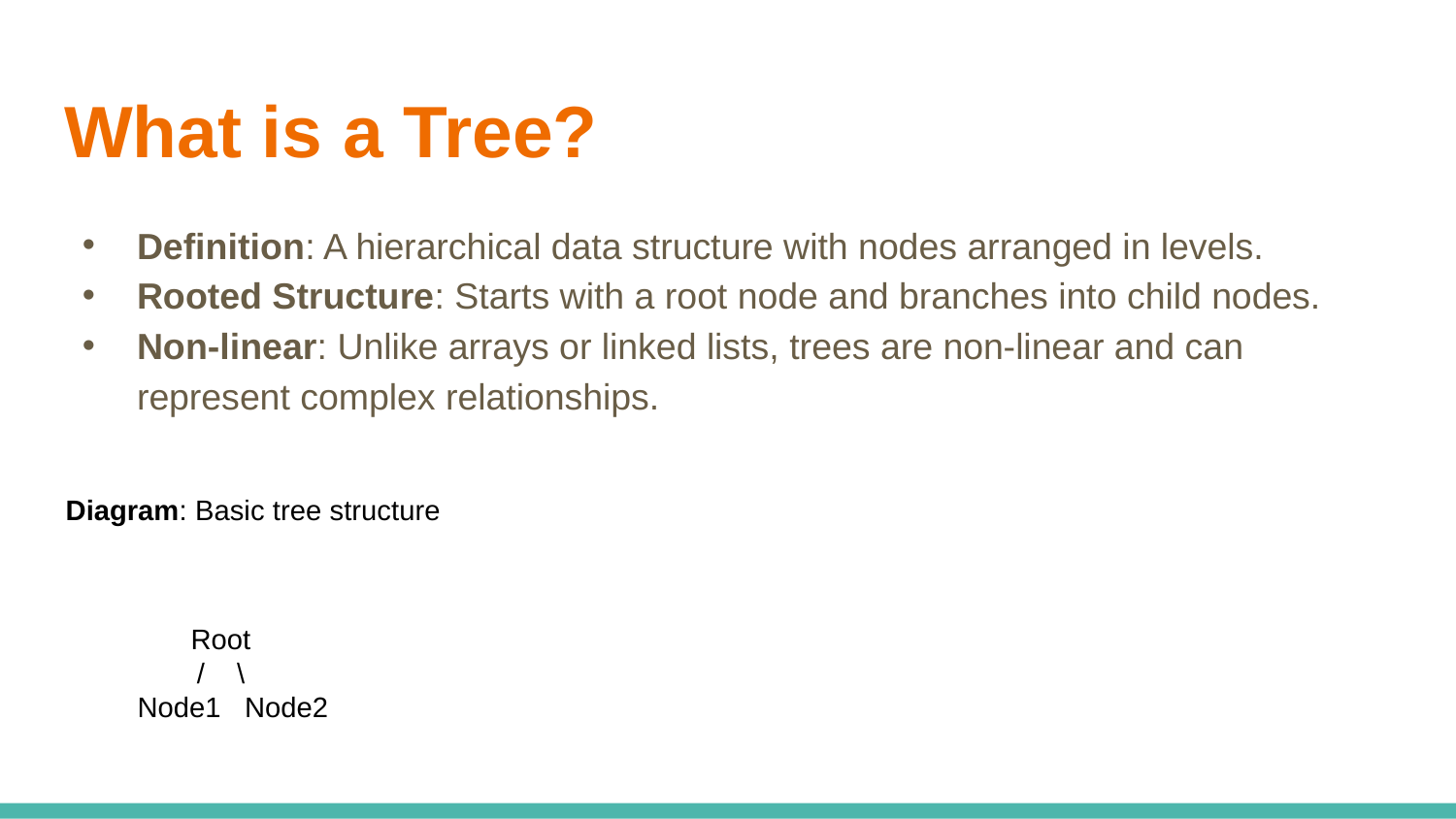

# What is a Tree?
Definition: A hierarchical data structure with nodes arranged in levels.
Rooted Structure: Starts with a root node and branches into child nodes.
Non-linear: Unlike arrays or linked lists, trees are non-linear and can represent complex relationships.

Diagram: Basic tree structure
 Root
 /    \
    Node1   Node2